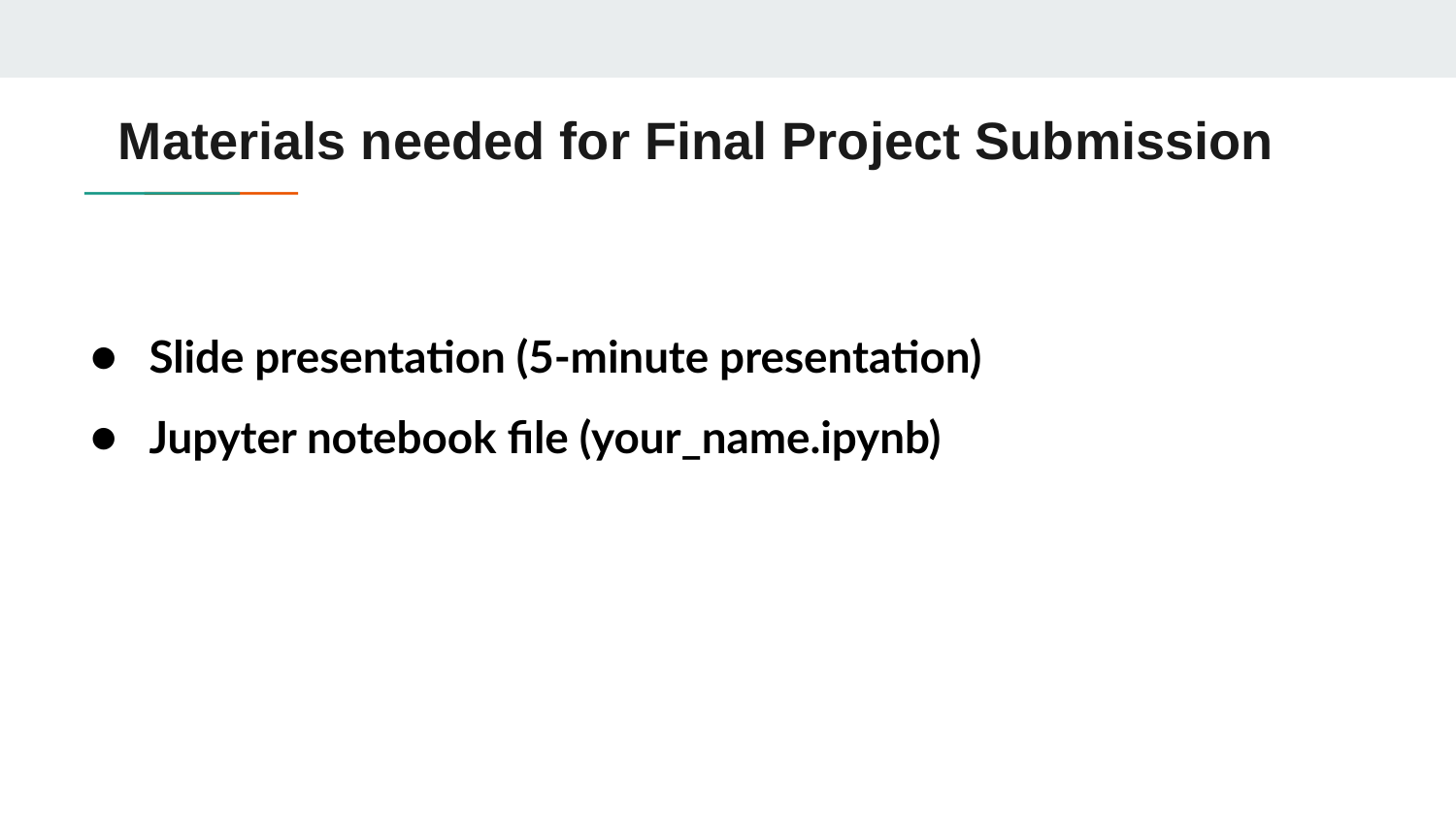

# Materials needed for Final Project Submission
Slide presentation (5-minute presentation)
Jupyter notebook file (your_name.ipynb)